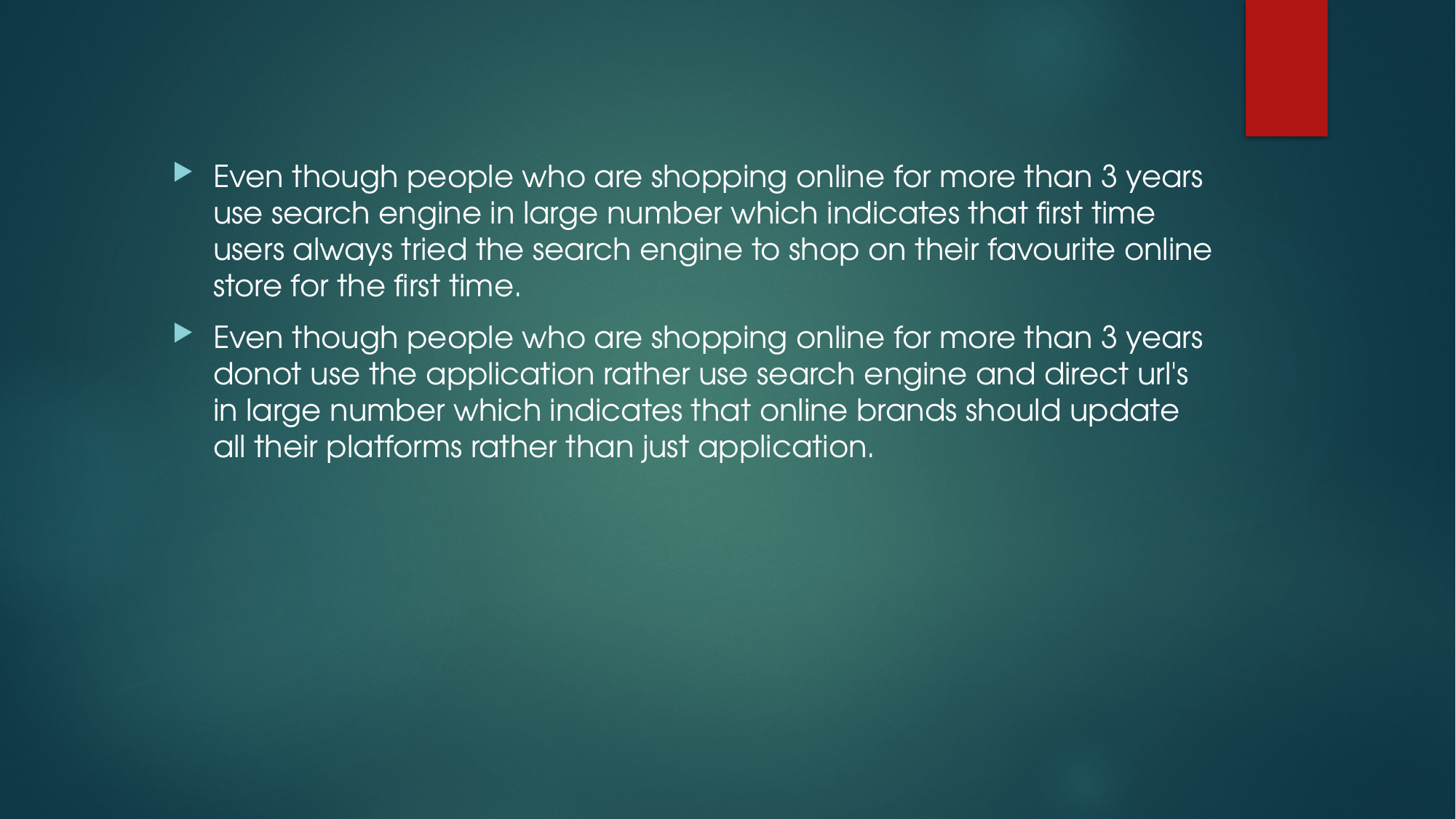

Even though people who are shopping online for more than 3 years use search engine in large number which indicates that first time users always tried the search engine to shop on their favourite online store for the first time.
Even though people who are shopping online for more than 3 years donot use the application rather use search engine and direct url's in large number which indicates that online brands should update all their platforms rather than just application.